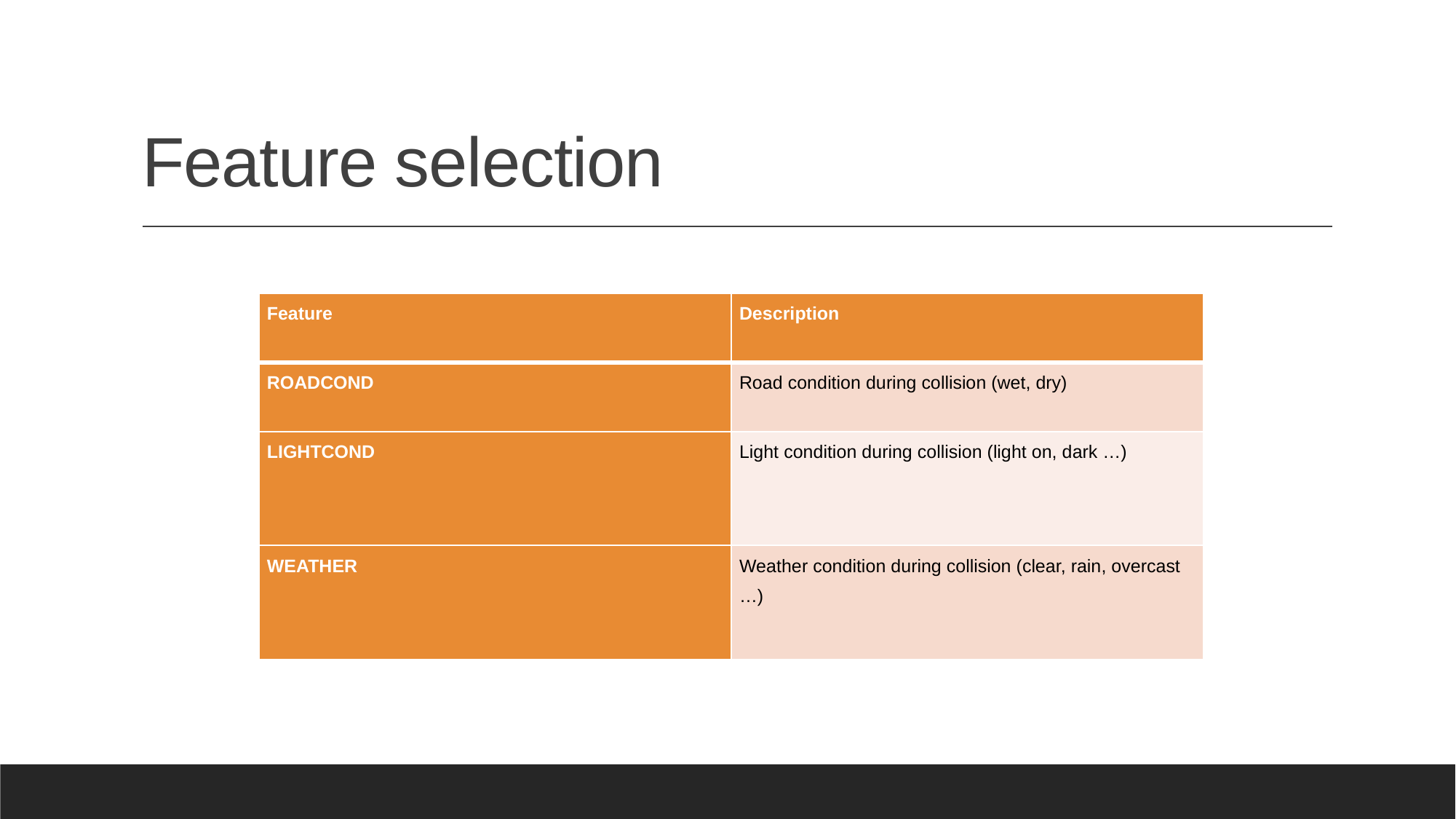

# Feature selection
| Feature | Description |
| --- | --- |
| ROADCOND | Road condition during collision (wet, dry) |
| LIGHTCOND | Light condition during collision (light on, dark …) |
| WEATHER | Weather condition during collision (clear, rain, overcast …) |